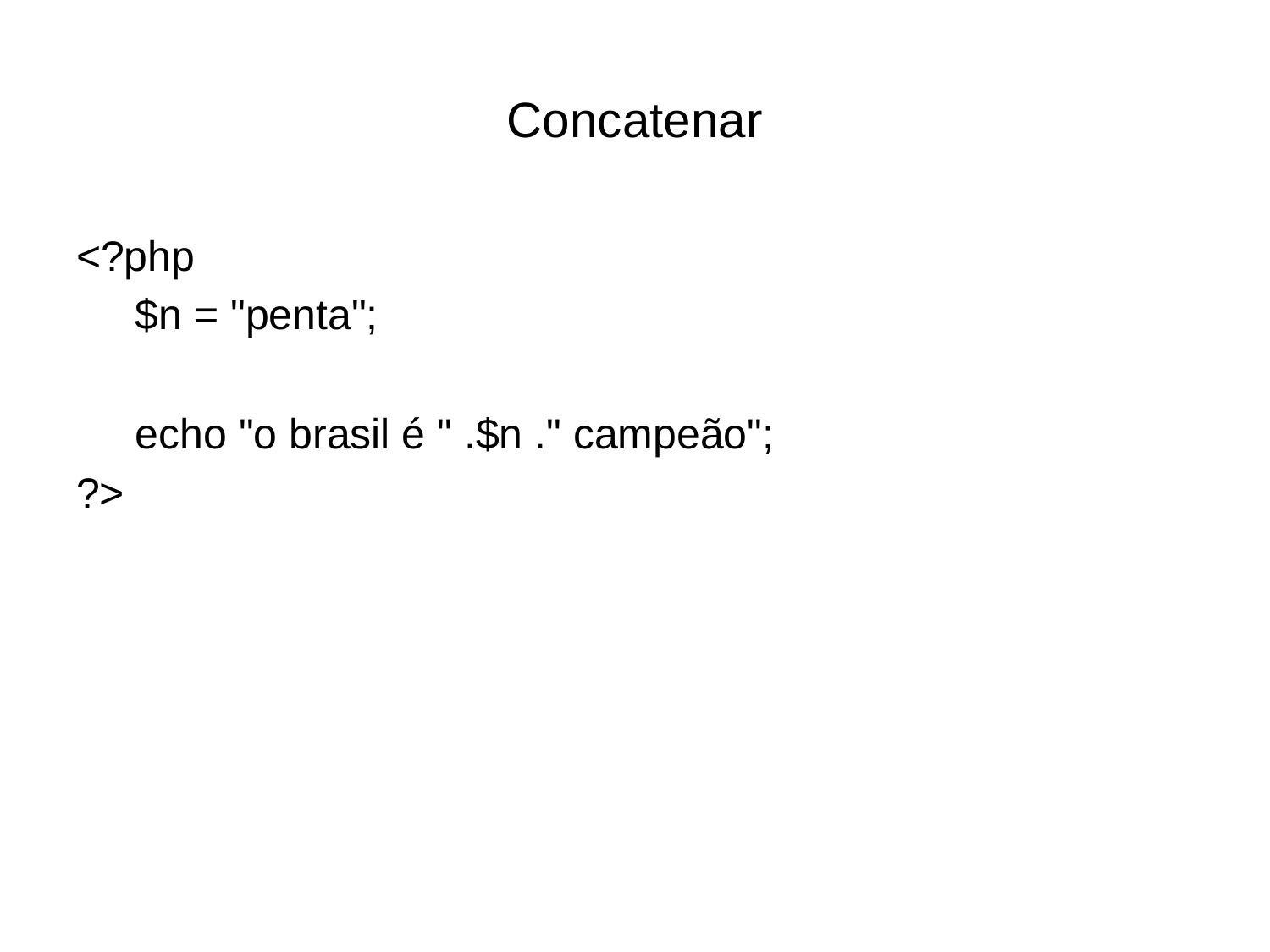

# Concatenar
<?php
     $n = "penta";

     echo "o brasil é " .$n ." campeão";
?>